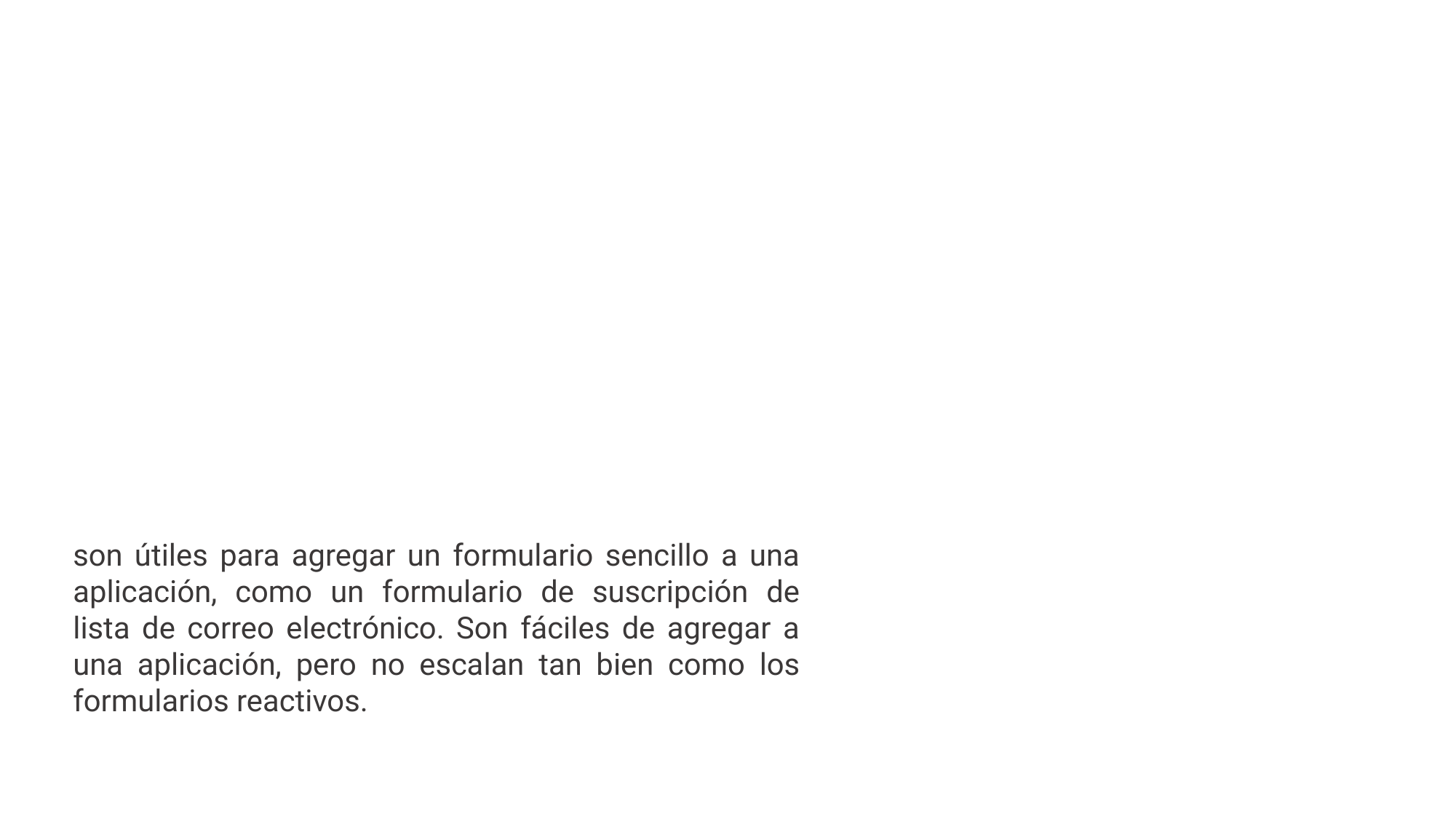

son útiles para agregar un formulario sencillo a una aplicación, como un formulario de suscripción de lista de correo electrónico. Son fáciles de agregar a una aplicación, pero no escalan tan bien como los formularios reactivos.